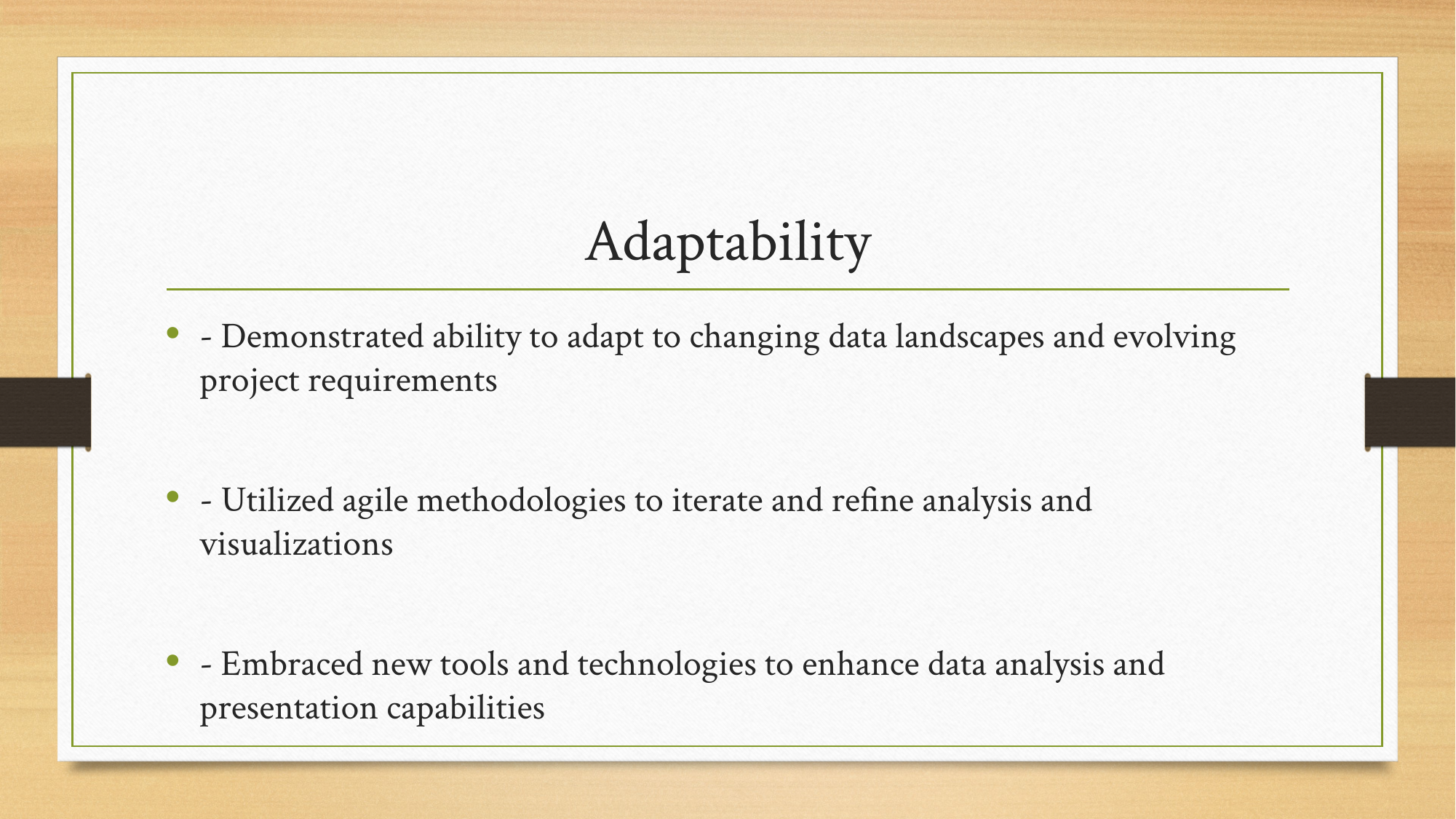

# Adaptability
- Demonstrated ability to adapt to changing data landscapes and evolving project requirements

- Utilized agile methodologies to iterate and refine analysis and visualizations

- Embraced new tools and technologies to enhance data analysis and presentation capabilities